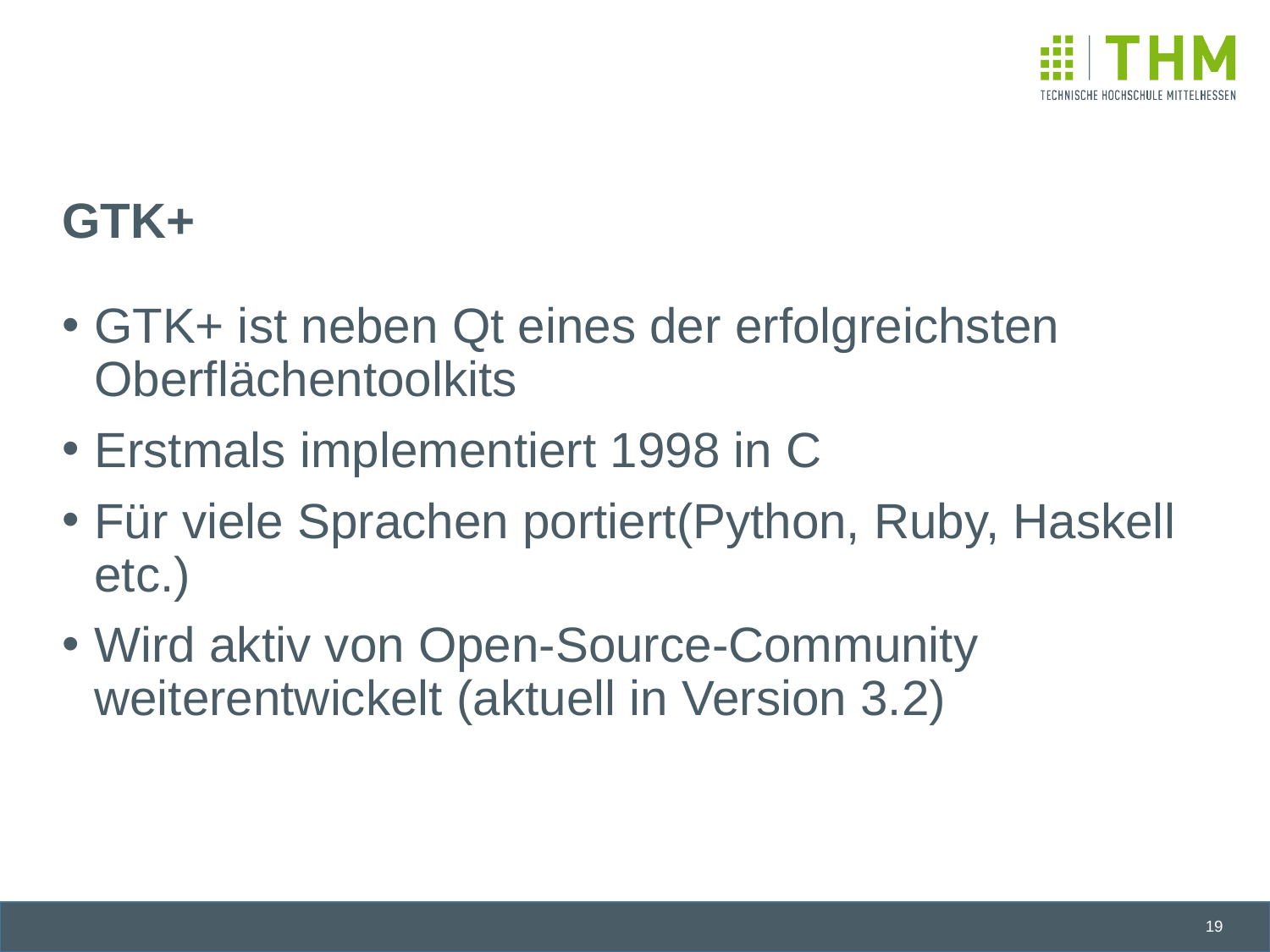

# GTK+
GTK+ ist neben Qt eines der erfolgreichsten Oberflächentoolkits
Erstmals implementiert 1998 in C
Für viele Sprachen portiert(Python, Ruby, Haskell etc.)
Wird aktiv von Open-Source-Community weiterentwickelt (aktuell in Version 3.2)